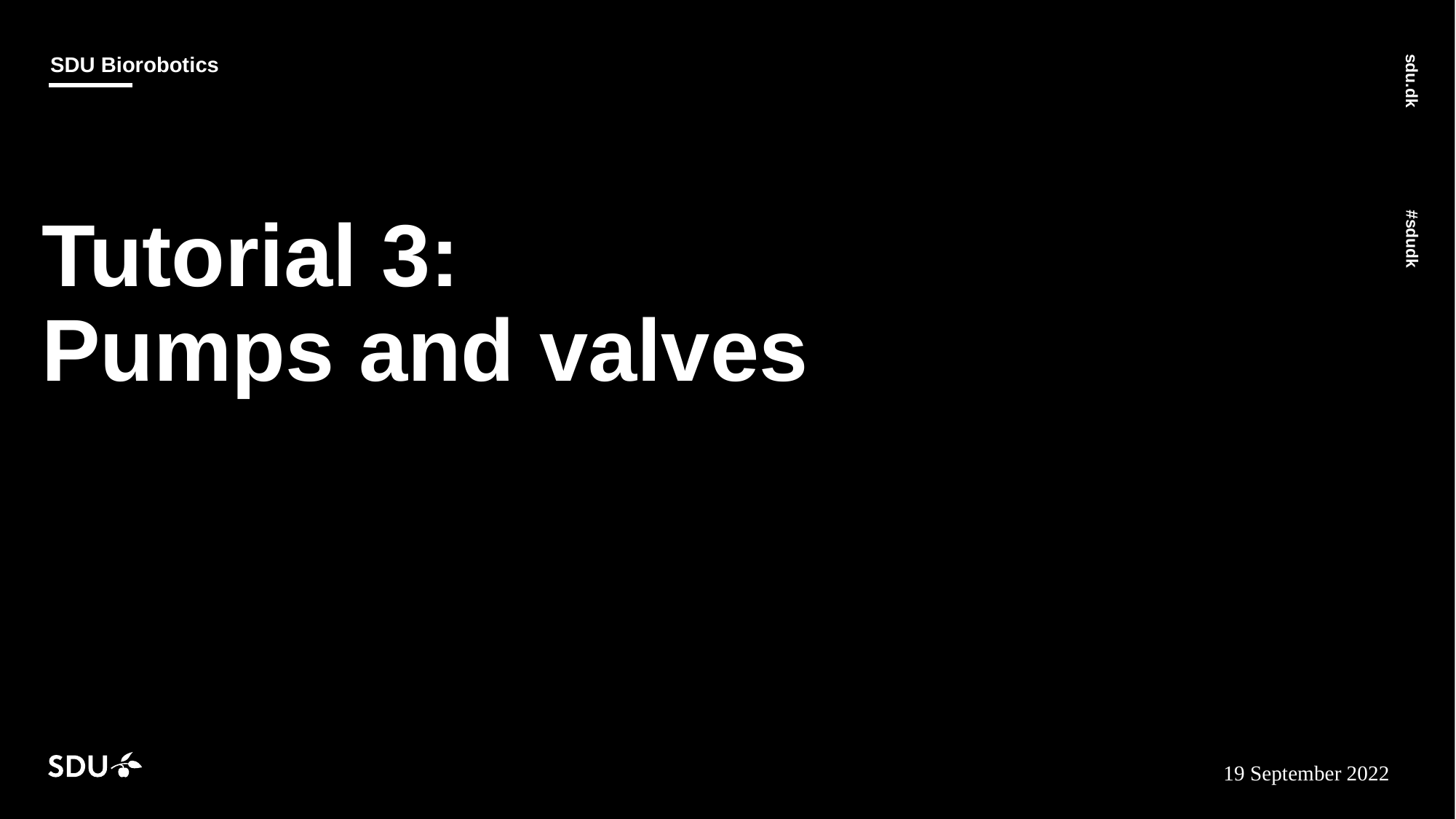

# Tutorial 3: Pumps and valves
19 September 2022
19 September, 2022